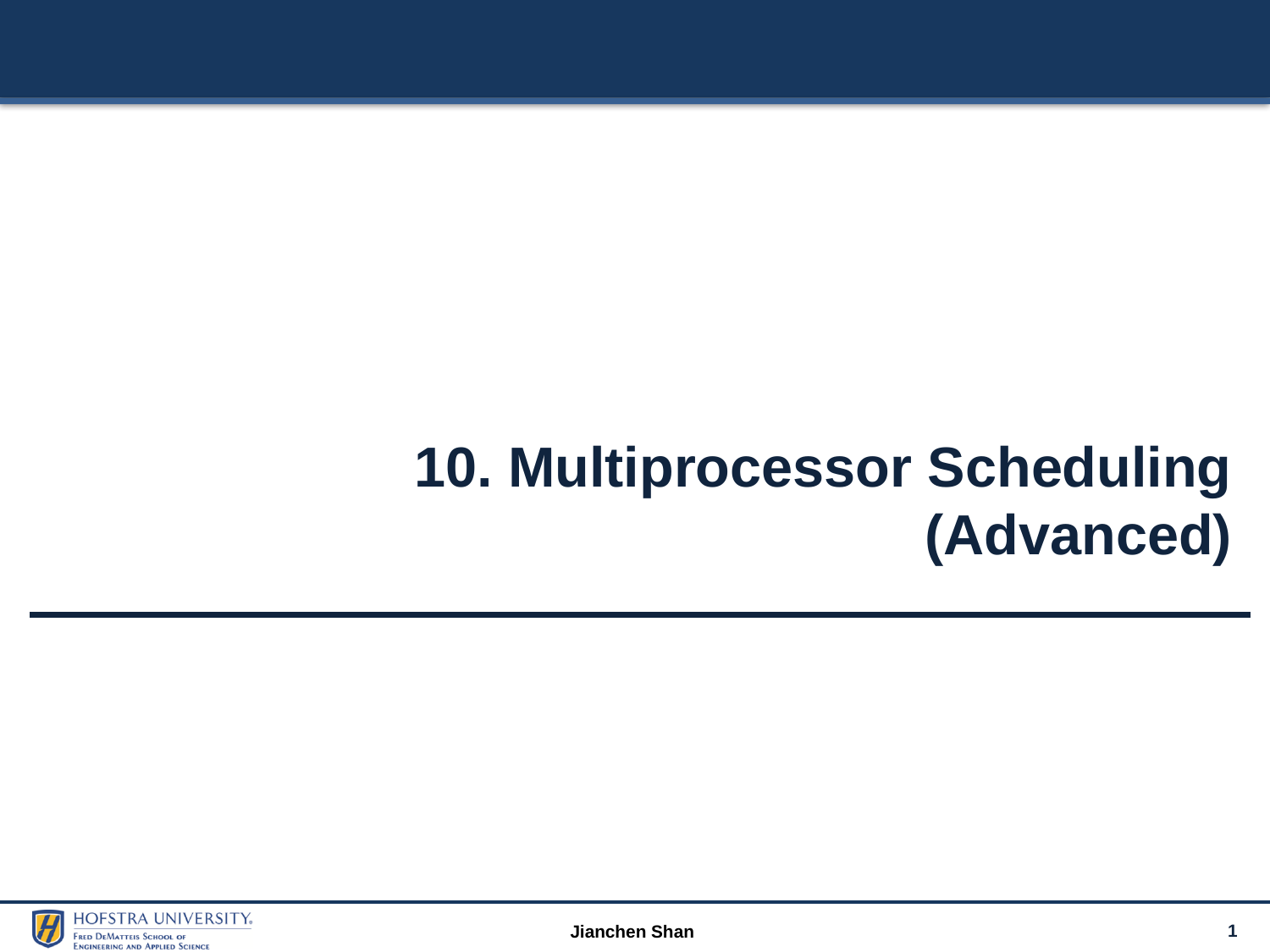

10. Multiprocessor Scheduling (Advanced)

Jianchen Shan
1